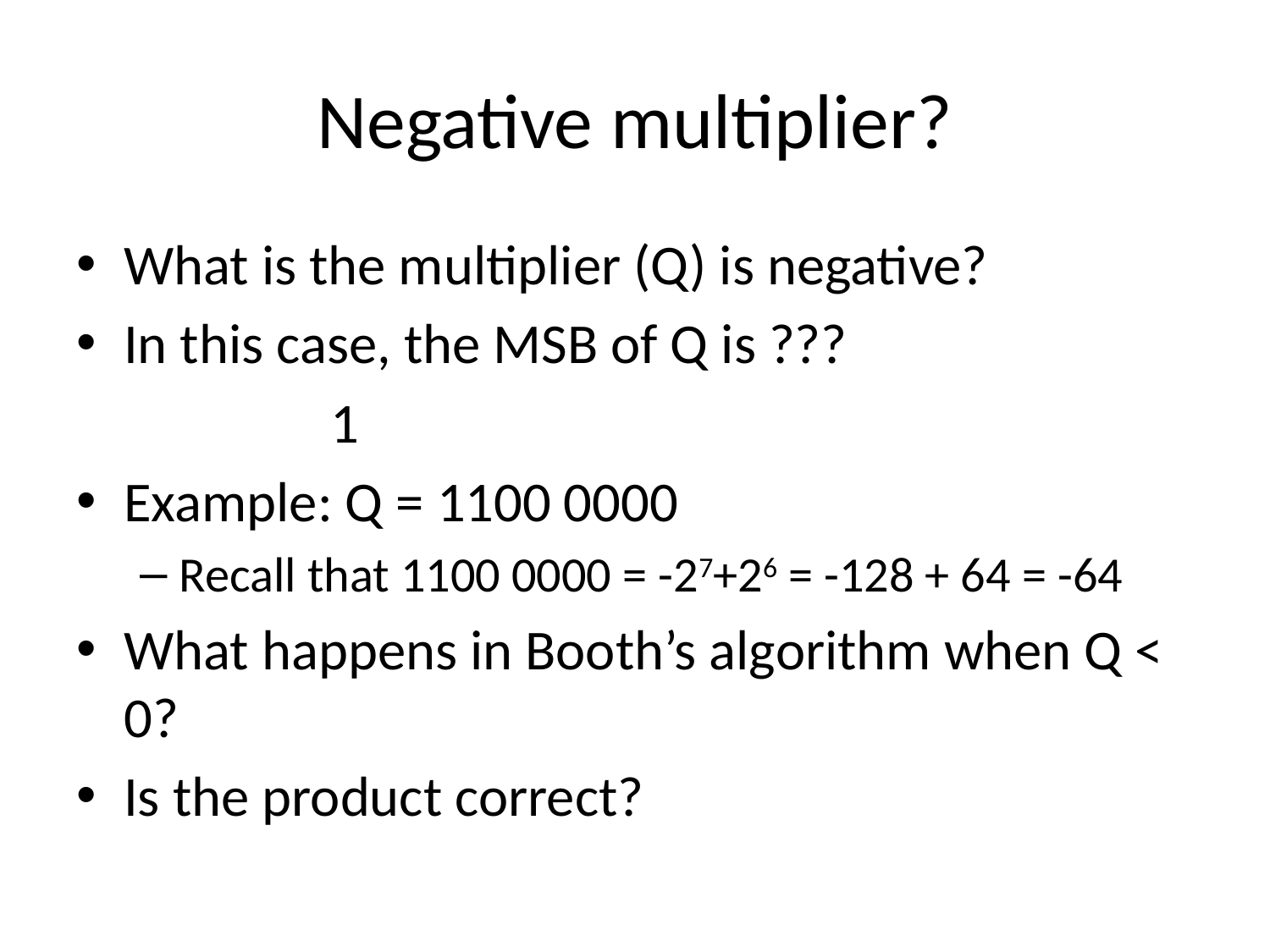

# Negative multiplier?
What is the multiplier (Q) is negative?
In this case, the MSB of Q is ???
		1
Example: Q = 1100 0000
Recall that 1100 0000 = -27+26 = -128 + 64 = -64
What happens in Booth’s algorithm when Q < 0?
Is the product correct?